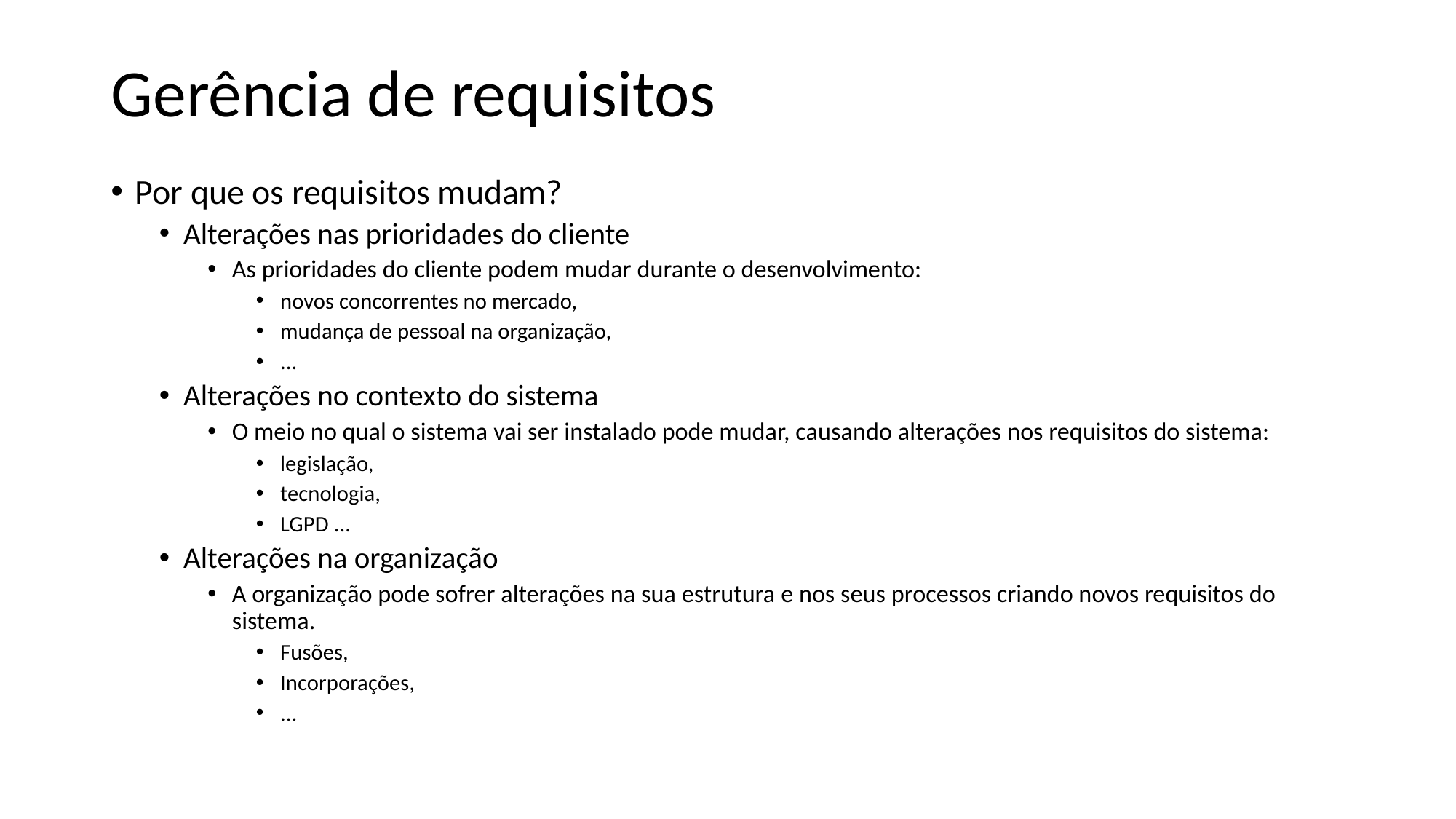

# Gerência de requisitos
Por que os requisitos mudam?
Alterações nas prioridades do cliente
As prioridades do cliente podem mudar durante o desenvolvimento:
novos concorrentes no mercado,
mudança de pessoal na organização,
...
Alterações no contexto do sistema
O meio no qual o sistema vai ser instalado pode mudar, causando alterações nos requisitos do sistema:
legislação,
tecnologia,
LGPD ...
Alterações na organização
A organização pode sofrer alterações na sua estrutura e nos seus processos criando novos requisitos do sistema.
Fusões,
Incorporações,
...